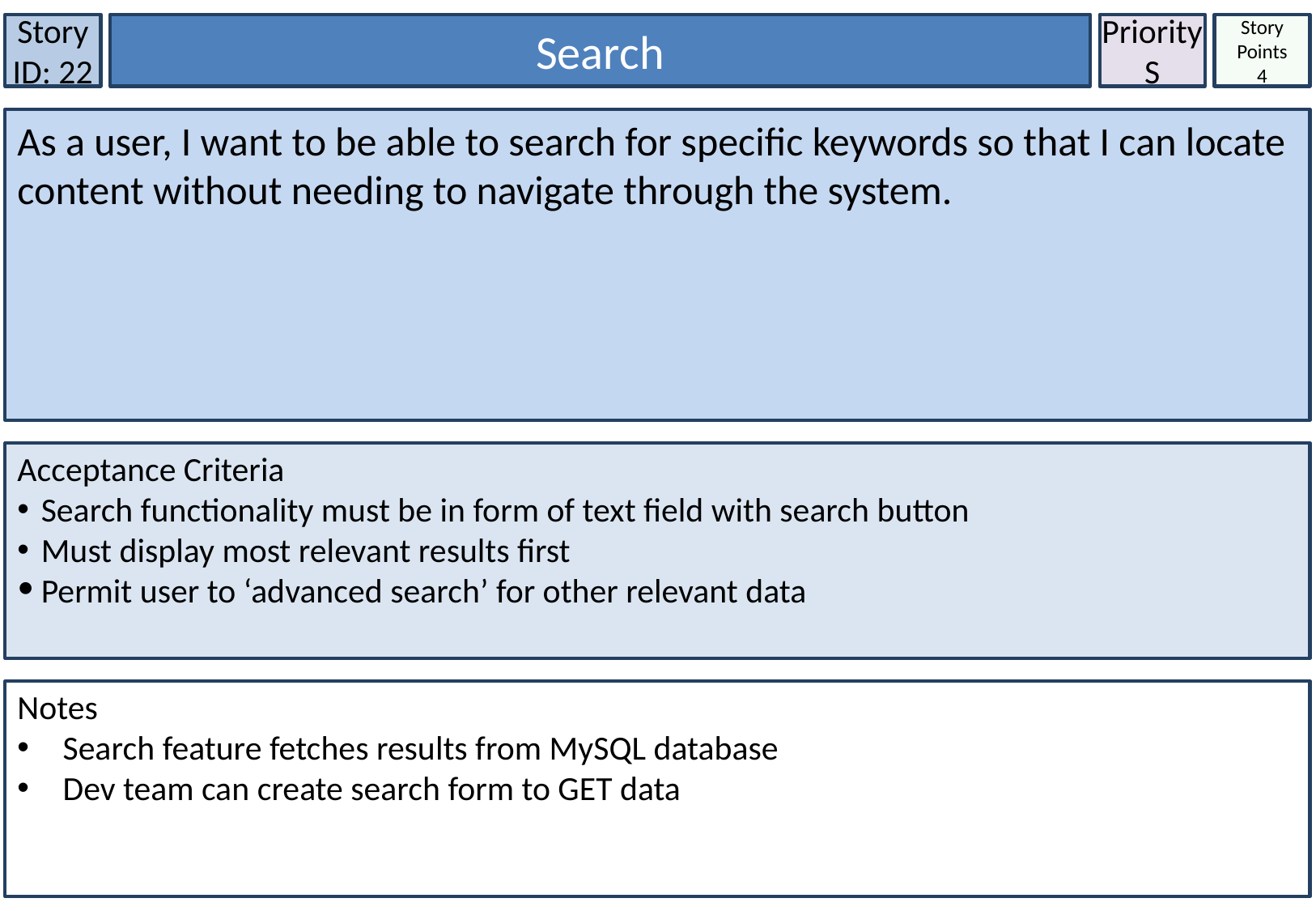

Story ID: 22
Search
Priority
S
Story Points
4
As a user, I want to be able to search for specific keywords so that I can locate content without needing to navigate through the system.
Acceptance Criteria
Search functionality must be in form of text field with search button
Must display most relevant results first
Permit user to ‘advanced search’ for other relevant data

Notes
Search feature fetches results from MySQL database
Dev team can create search form to GET data